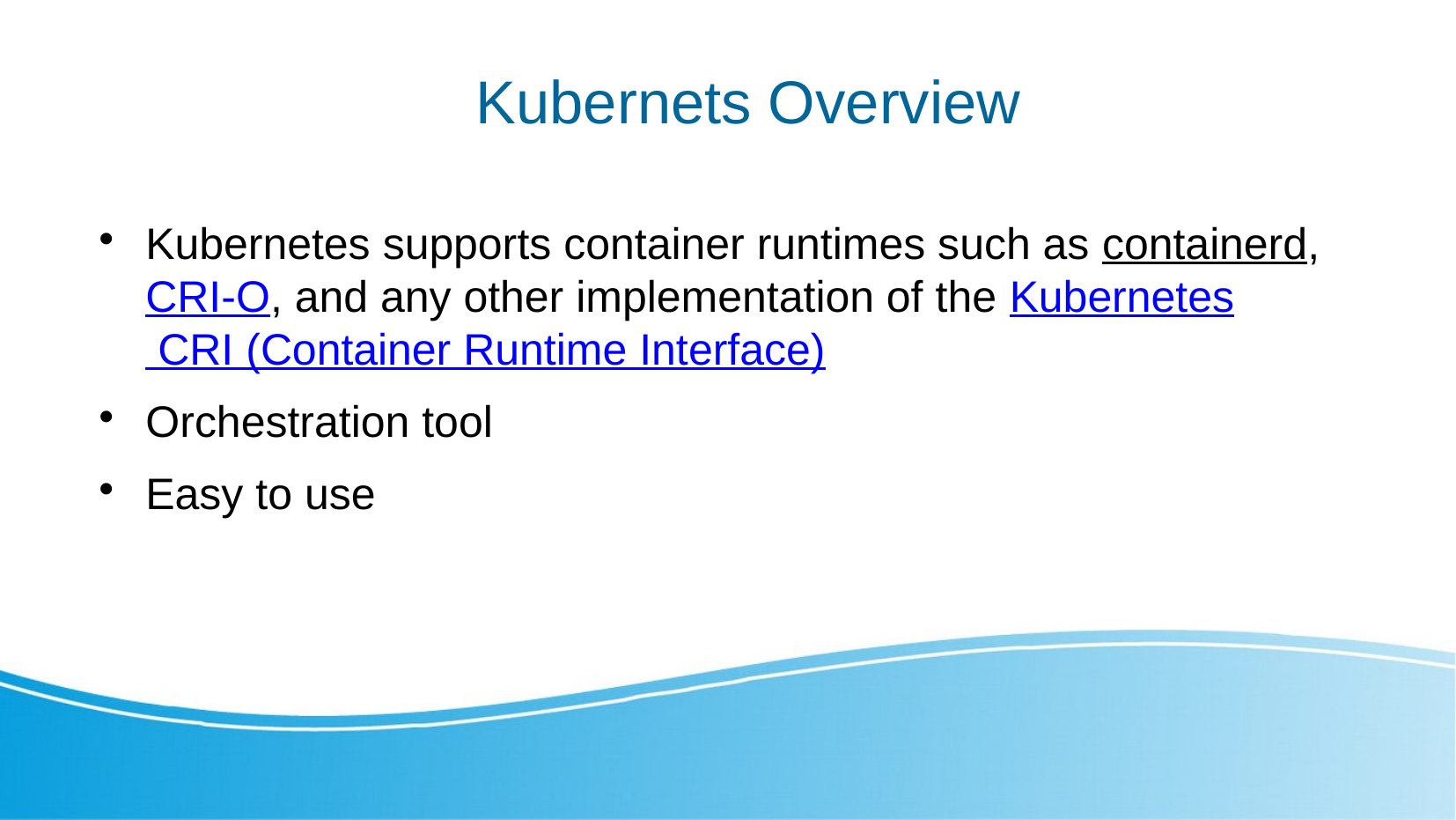

Kubernets Overview
Kubernetes supports container runtimes such as containerd, CRI-O, and any other implementation of the Kubernetes CRI (Container Runtime Interface)
Orchestration tool
Easy to use